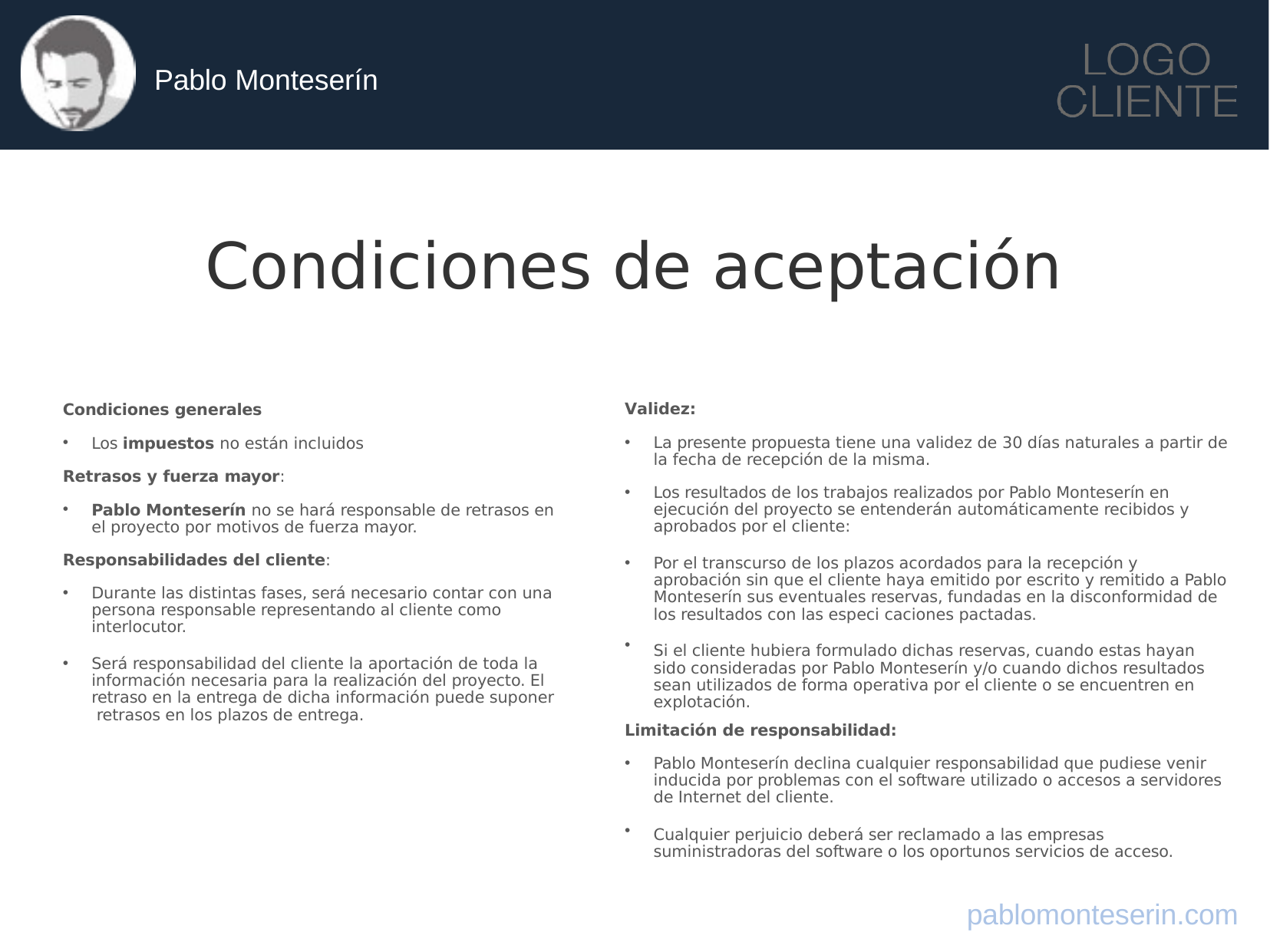

Pablo Monteserín
Condiciones de aceptación
Validez:
Condiciones generales
•
La presente propuesta tiene una validez de 30 días naturales a partir de  la fecha de recepción de la misma.
Los resultados de los trabajos realizados por Pablo Monteserín en  ejecución del proyecto se entenderán automáticamente recibidos y  aprobados por el cliente:

Por el transcurso de los plazos acordados para la recepción y  aprobación sin que el cliente haya emitido por escrito y remitido a Pablo  Monteserín sus eventuales reservas, fundadas en la disconformidad de  los resultados con las especi caciones pactadas.

Si el cliente hubiera formulado dichas reservas, cuando estas hayan  sido consideradas por Pablo Monteserín y/o cuando dichos resultados  sean utilizados de forma operativa por el cliente o se encuentren en  explotación.
Los impuestos no están incluidos
Retrasos y fuerza mayor:
•
Pablo Monteserín no se hará responsable de retrasos en  el proyecto por motivos de fuerza mayor.
Responsabilidades del cliente:
Durante las distintas fases, será necesario contar con una  persona responsable representando al cliente como  interlocutor.

Será responsabilidad del cliente la aportación de toda la  información necesaria para la realización del proyecto. El  retraso en la entrega de dicha información puede suponer  retrasos en los plazos de entrega.
•
Limitación de responsabilidad:
Pablo Monteserín declina cualquier responsabilidad que pudiese venir  inducida por problemas con el software utilizado o accesos a servidores  de Internet del cliente.

Cualquier perjuicio deberá ser reclamado a las empresas  suministradoras del software o los oportunos servicios de acceso.
•
pablomonteserin.com